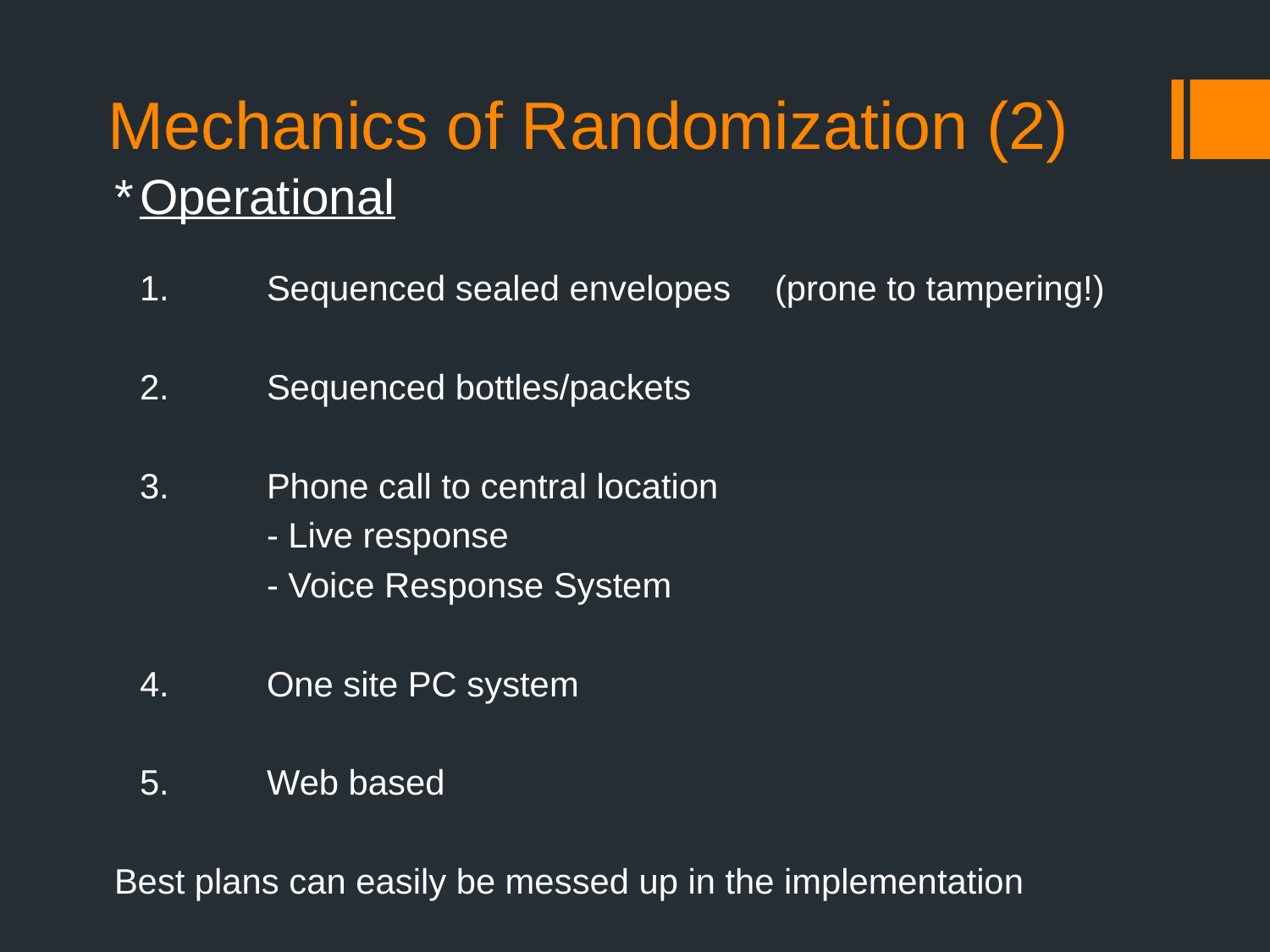

# Mechanics of Randomization (2)
*	Operational

	1.	Sequenced sealed envelopes 	(prone to tampering!)

	2.	Sequenced bottles/packets

	3.	Phone call to central location
		- Live response
		- Voice Response System

	4.	One site PC system

	5.	Web based

Best plans can easily be messed up in the implementation